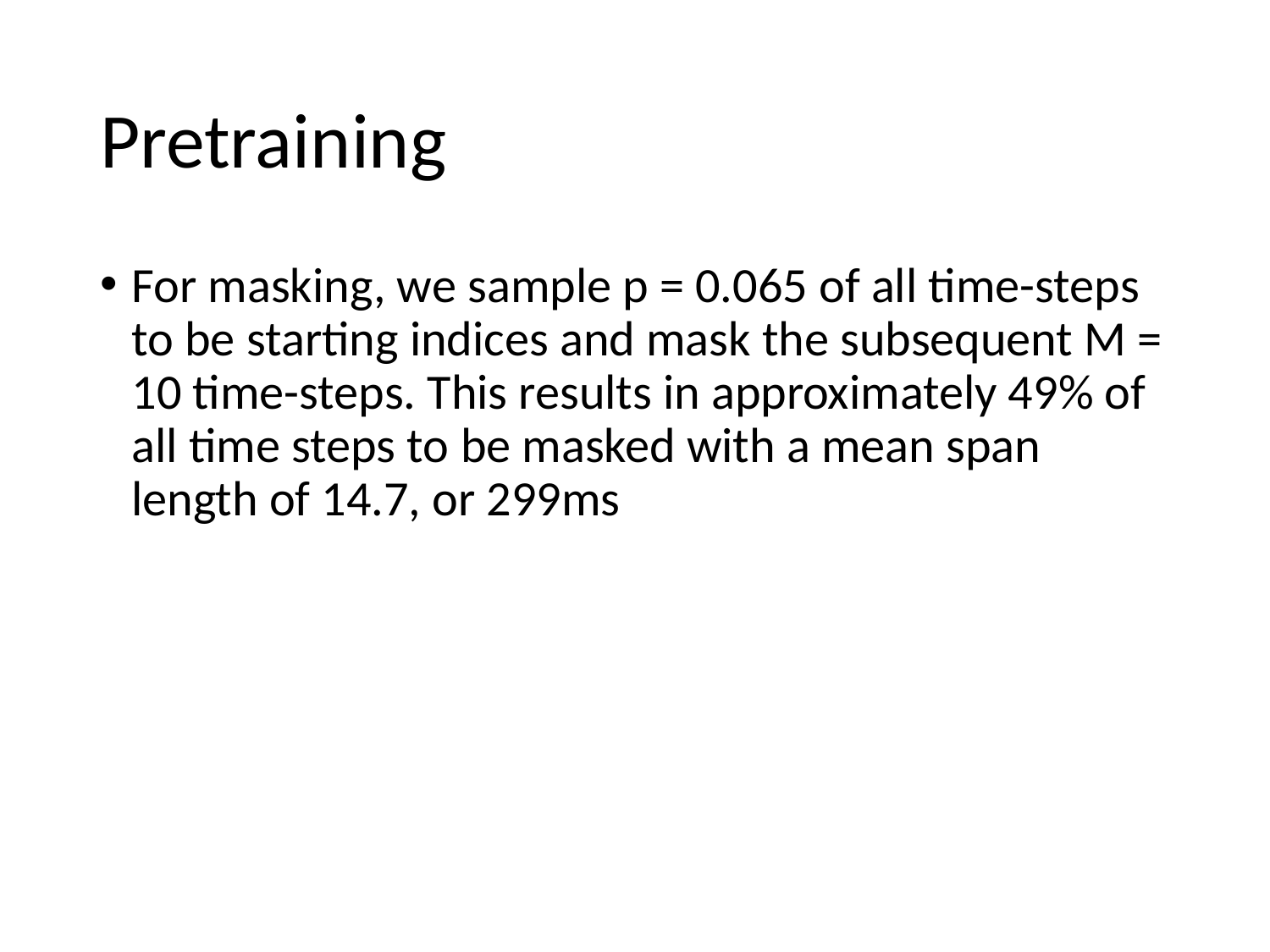

# Pretraining
For masking, we sample p = 0.065 of all time-steps to be starting indices and mask the subsequent M = 10 time-steps. This results in approximately 49% of all time steps to be masked with a mean span length of 14.7, or 299ms